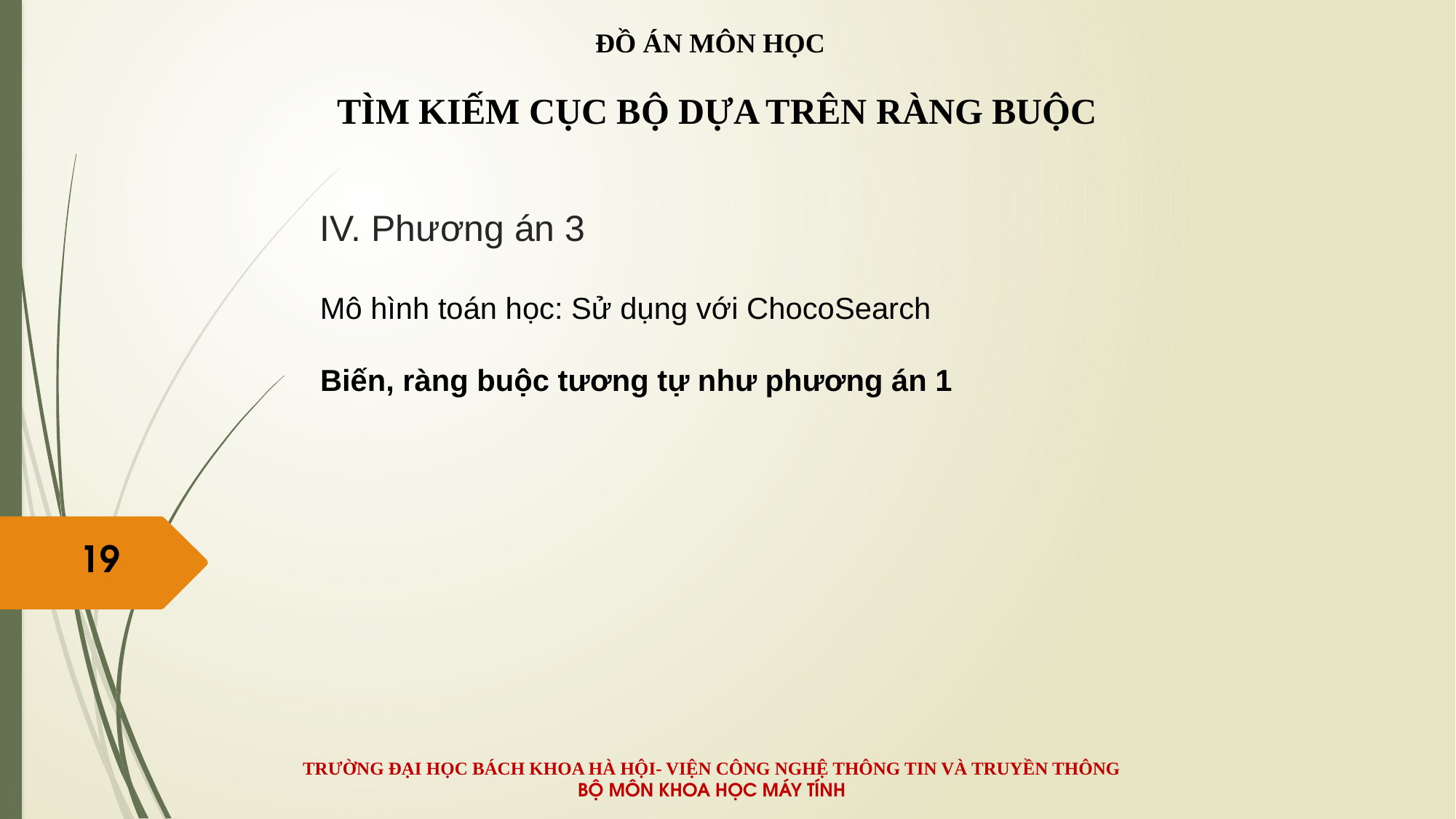

ĐỒ ÁN MÔN HỌC
TÌM KIẾM CỤC BỘ DỰA TRÊN RÀNG BUỘC
# IV. Phương án 3
Mô hình toán học: Sử dụng với ChocoSearch
Biến, ràng buộc tương tự như phương án 1
19
TRƯỜNG ĐẠI HỌC BÁCH KHOA HÀ HỘI- VIỆN CÔNG NGHỆ THÔNG TIN VÀ TRUYỀN THÔNG
BỘ MÔN KHOA HỌC MÁY TÍNH